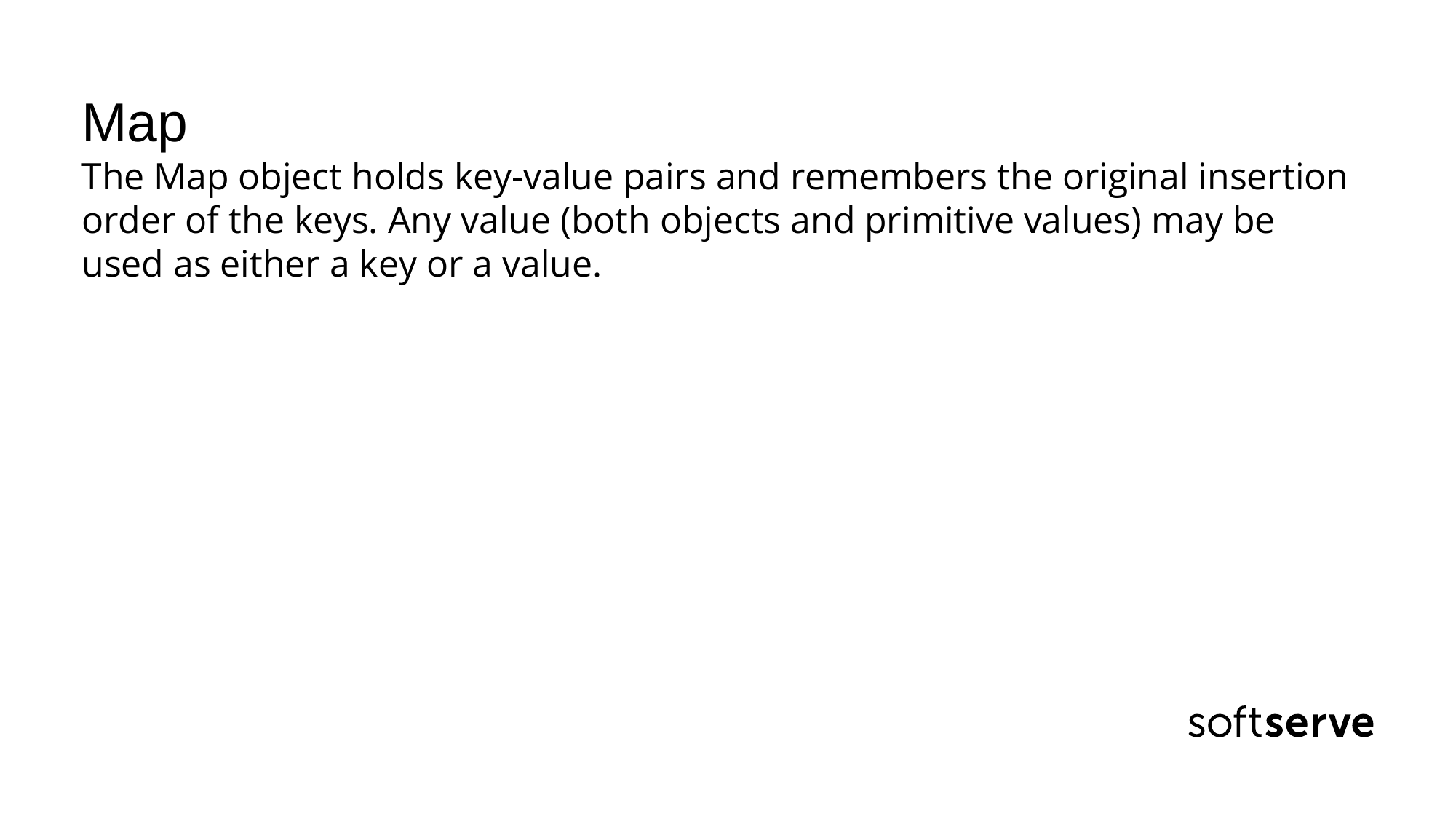

# Map The Map object holds key-value pairs and remembers the original insertion order of the keys. Any value (both objects and primitive values) may be used as either a key or a value.